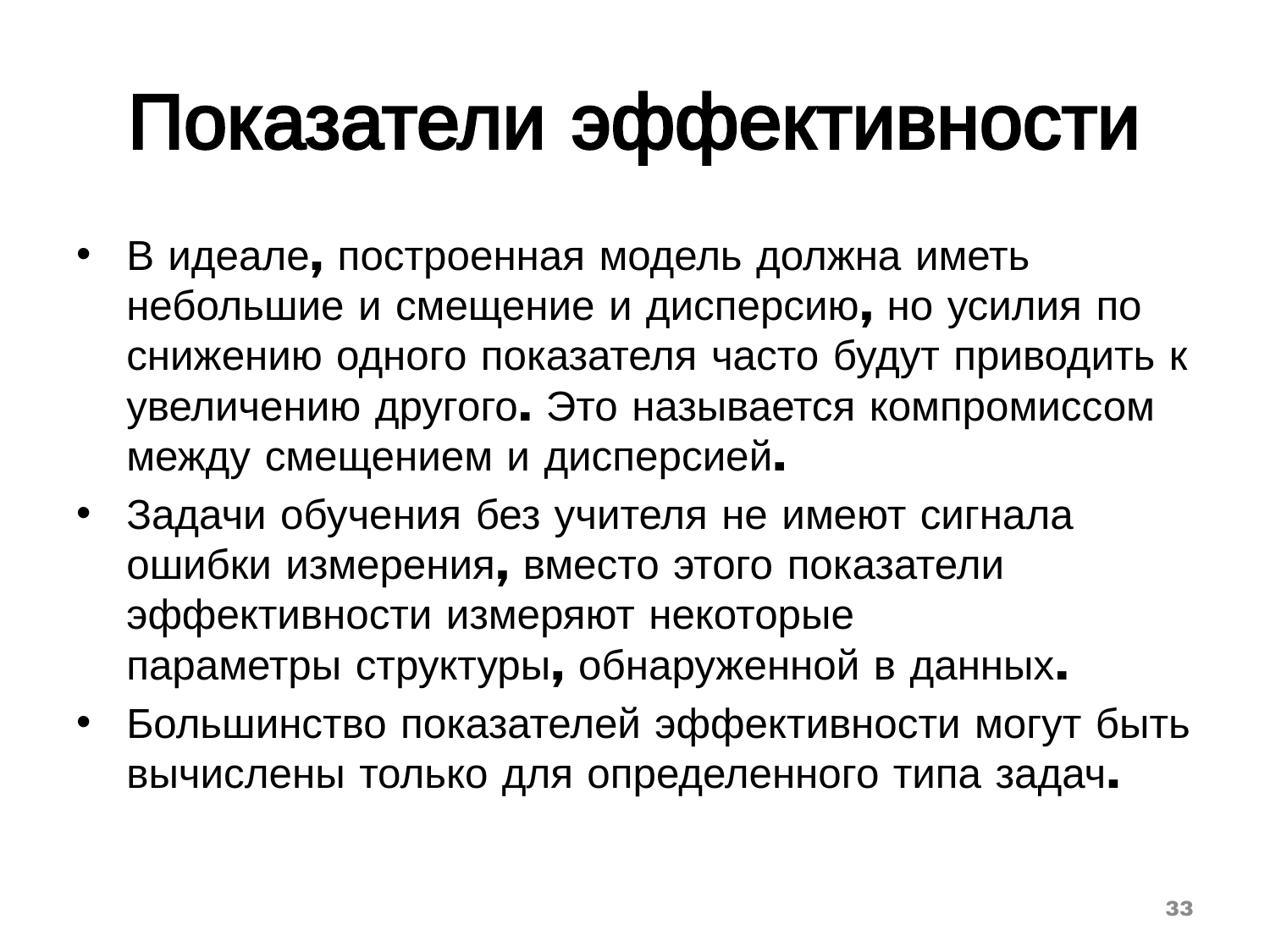

# Показатели эффективности
В идеале, построенная модель должна иметь небольшие и смещение и дисперсию, но усилия по снижению одного показателя часто будут приводить к увеличению другого. Это называется компромиссом между смещением и дисперсией.
Задачи обучения без учителя не имеют сигнала ошибки измерения, вместо этого показатели эффективности измеряют некоторые параметры структуры, обнаруженной в данных.
Большинство показателей эффективности могут быть вычислены только для определенного типа задач.

33